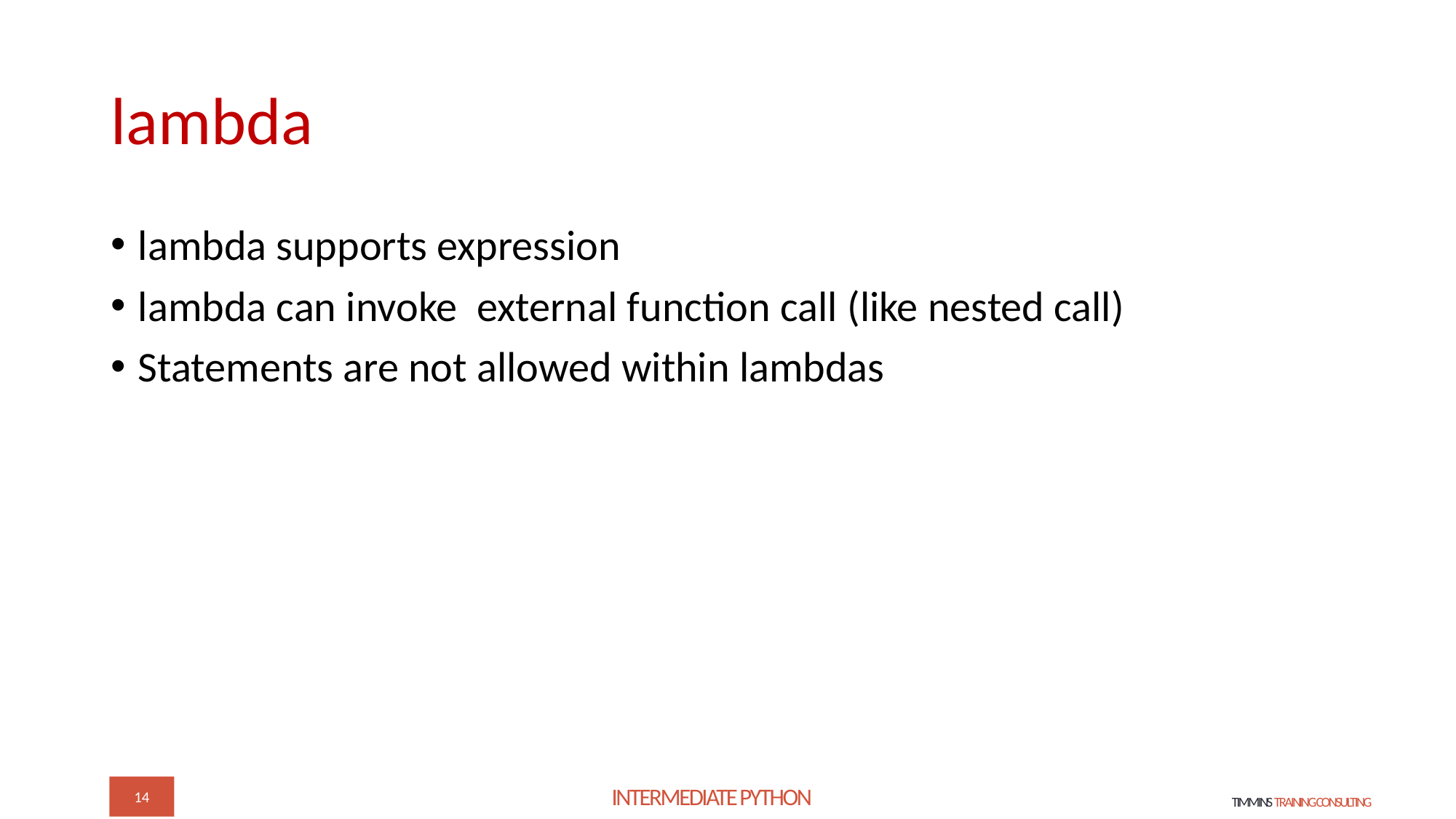

# lambda
lambda supports expression
lambda can invoke  external function call (like nested call)
Statements are not allowed within lambdas